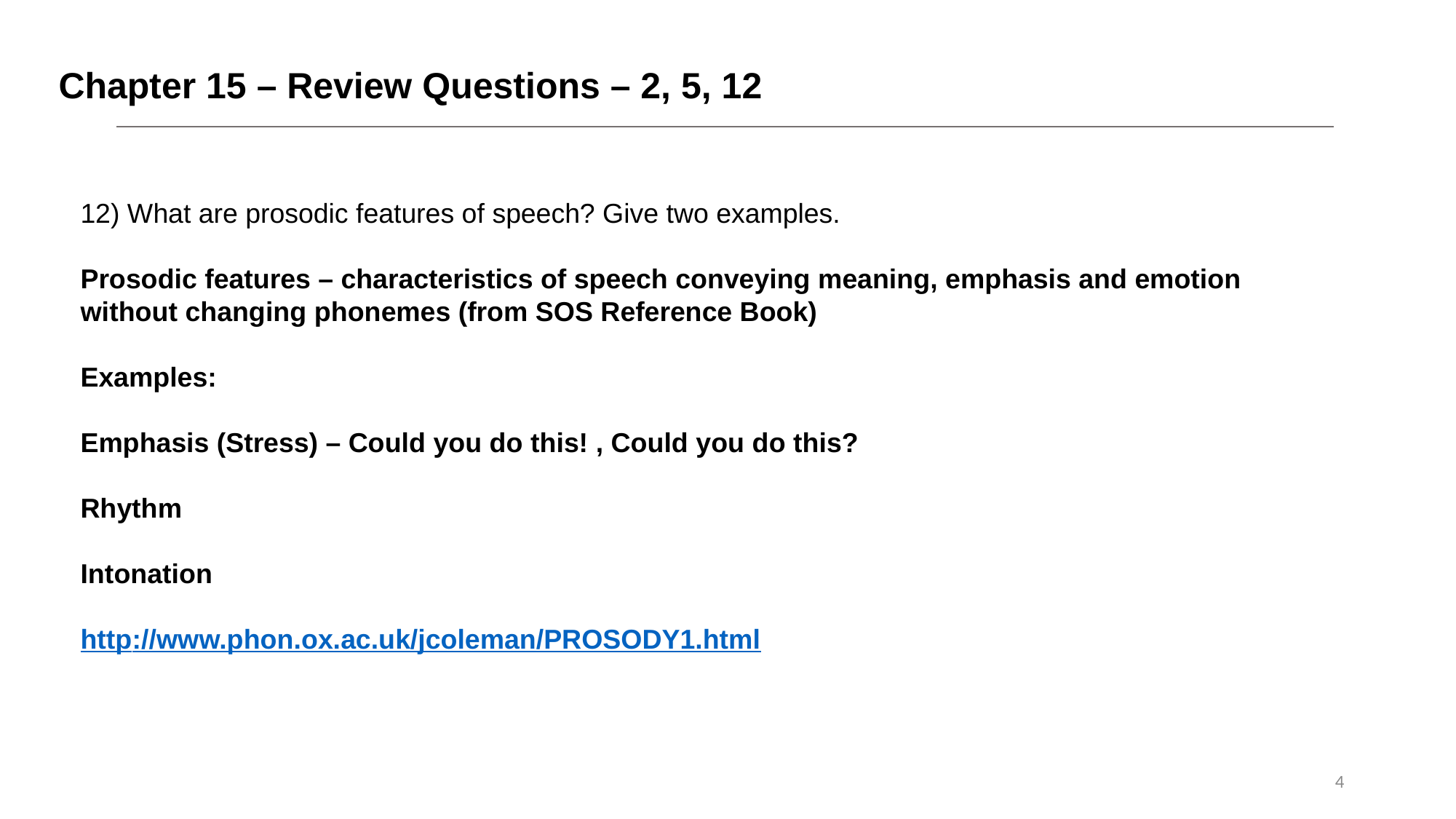

Chapter 15 – Review Questions – 2, 5, 12
12) What are prosodic features of speech? Give two examples.

Prosodic features – characteristics of speech conveying meaning, emphasis and emotion without changing phonemes (from SOS Reference Book)

Examples:

Emphasis (Stress) – Could you do this! , Could you do this?

Rhythm

Intonation

http://www.phon.ox.ac.uk/jcoleman/PROSODY1.html

4